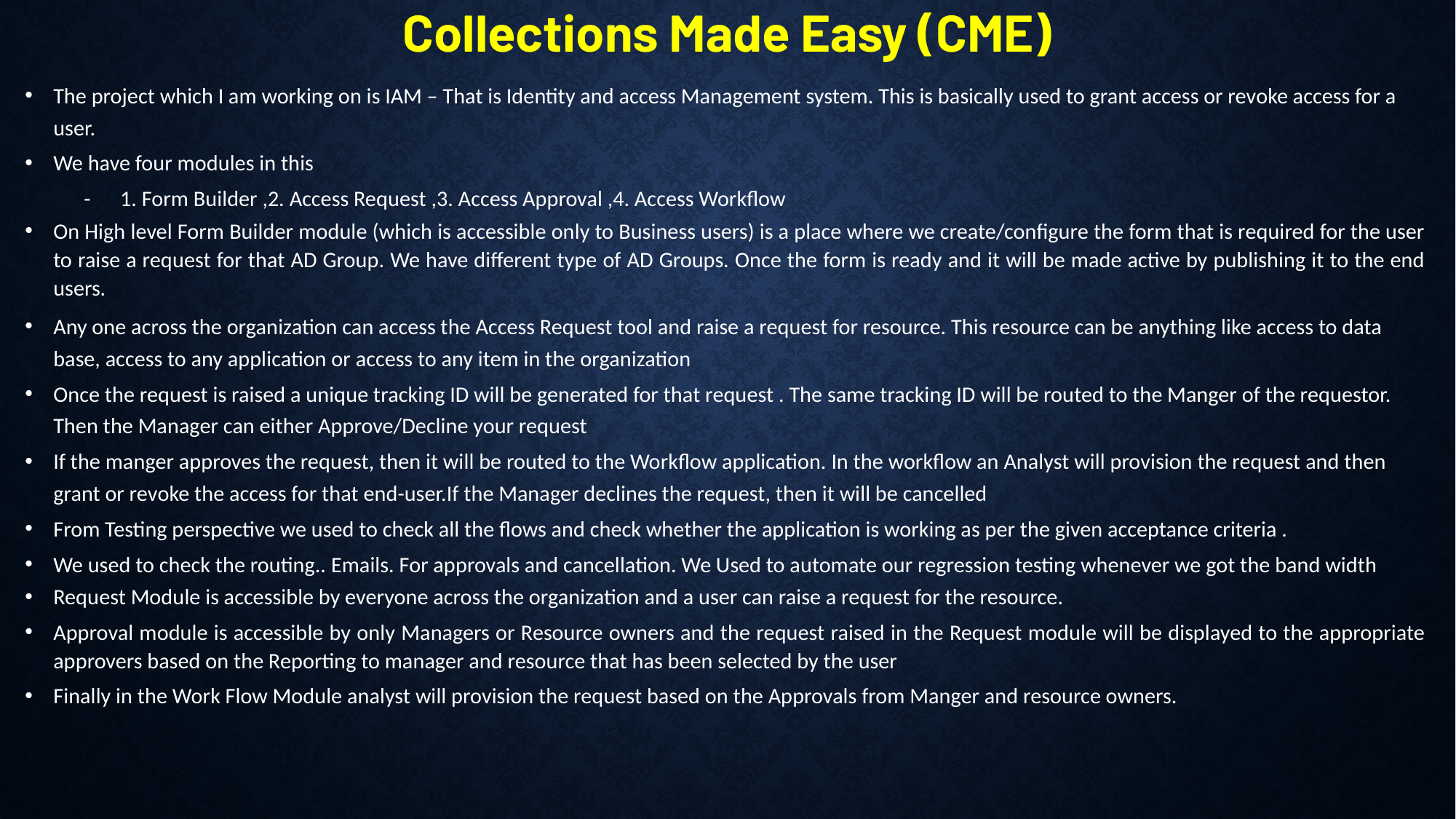

# Collections Made Easy (CME)
The project which I am working on is IAM – That is Identity and access Management system. This is basically used to grant access or revoke access for a user.
We have four modules in this
            -      1. Form Builder ,2. Access Request ,3. Access Approval ,4. Access Workflow
On High level Form Builder module (which is accessible only to Business users) is a place where we create/configure the form that is required for the user to raise a request for that AD Group. We have different type of AD Groups. Once the form is ready and it will be made active by publishing it to the end users.
Any one across the organization can access the Access Request tool and raise a request for resource. This resource can be anything like access to data base, access to any application or access to any item in the organization
Once the request is raised a unique tracking ID will be generated for that request . The same tracking ID will be routed to the Manger of the requestor. Then the Manager can either Approve/Decline your request
If the manger approves the request, then it will be routed to the Workflow application. In the workflow an Analyst will provision the request and then grant or revoke the access for that end-user.If the Manager declines the request, then it will be cancelled
From Testing perspective we used to check all the flows and check whether the application is working as per the given acceptance criteria .
We used to check the routing.. Emails. For approvals and cancellation. We Used to automate our regression testing whenever we got the band width
Request Module is accessible by everyone across the organization and a user can raise a request for the resource.
Approval module is accessible by only Managers or Resource owners and the request raised in the Request module will be displayed to the appropriate approvers based on the Reporting to manager and resource that has been selected by the user
Finally in the Work Flow Module analyst will provision the request based on the Approvals from Manger and resource owners.